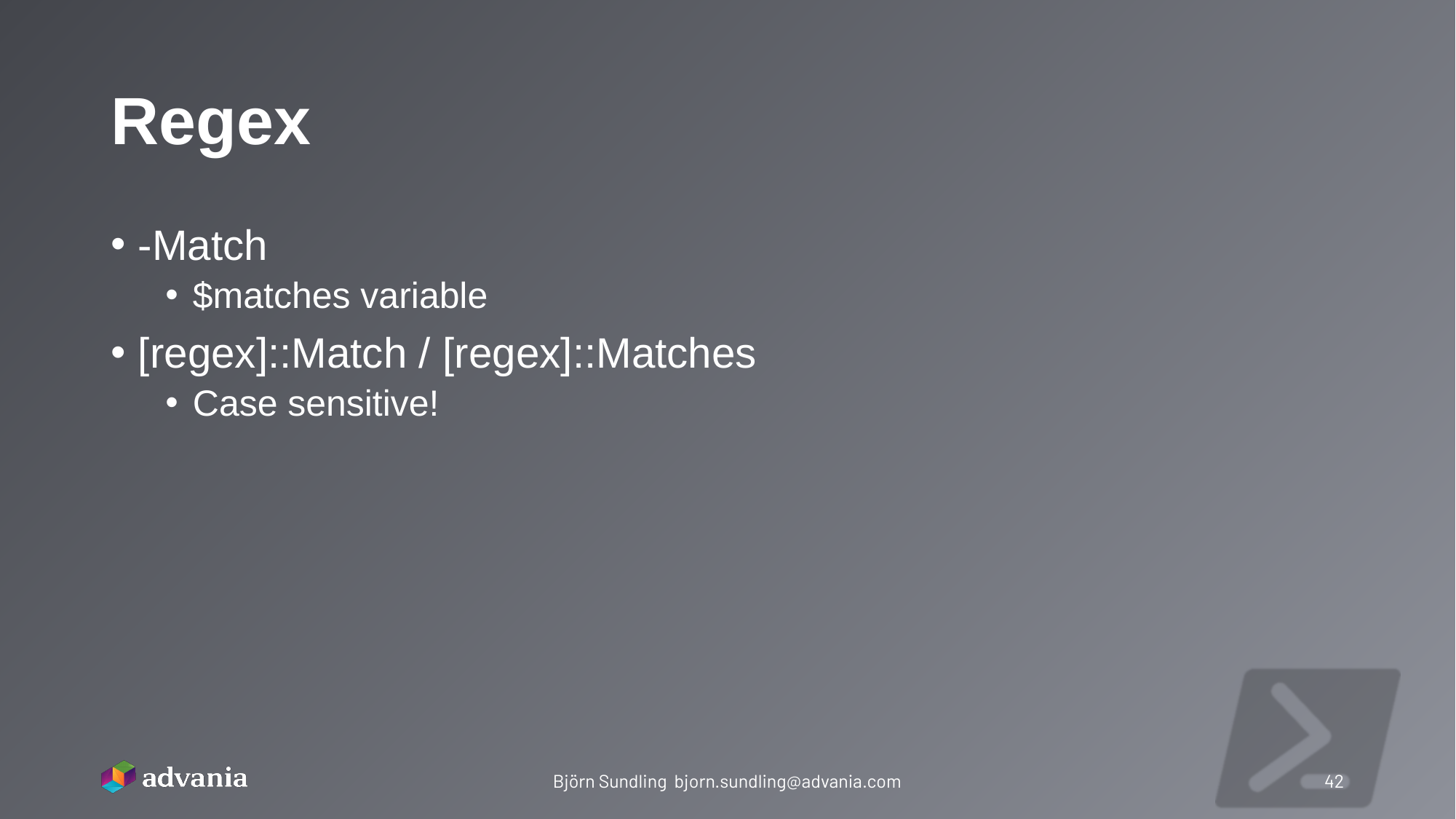

# Regex
-Match
$matches variable
[regex]::Match / [regex]::Matches
Case sensitive!

Björn Sundling  bjorn.sundling@advania.com
42